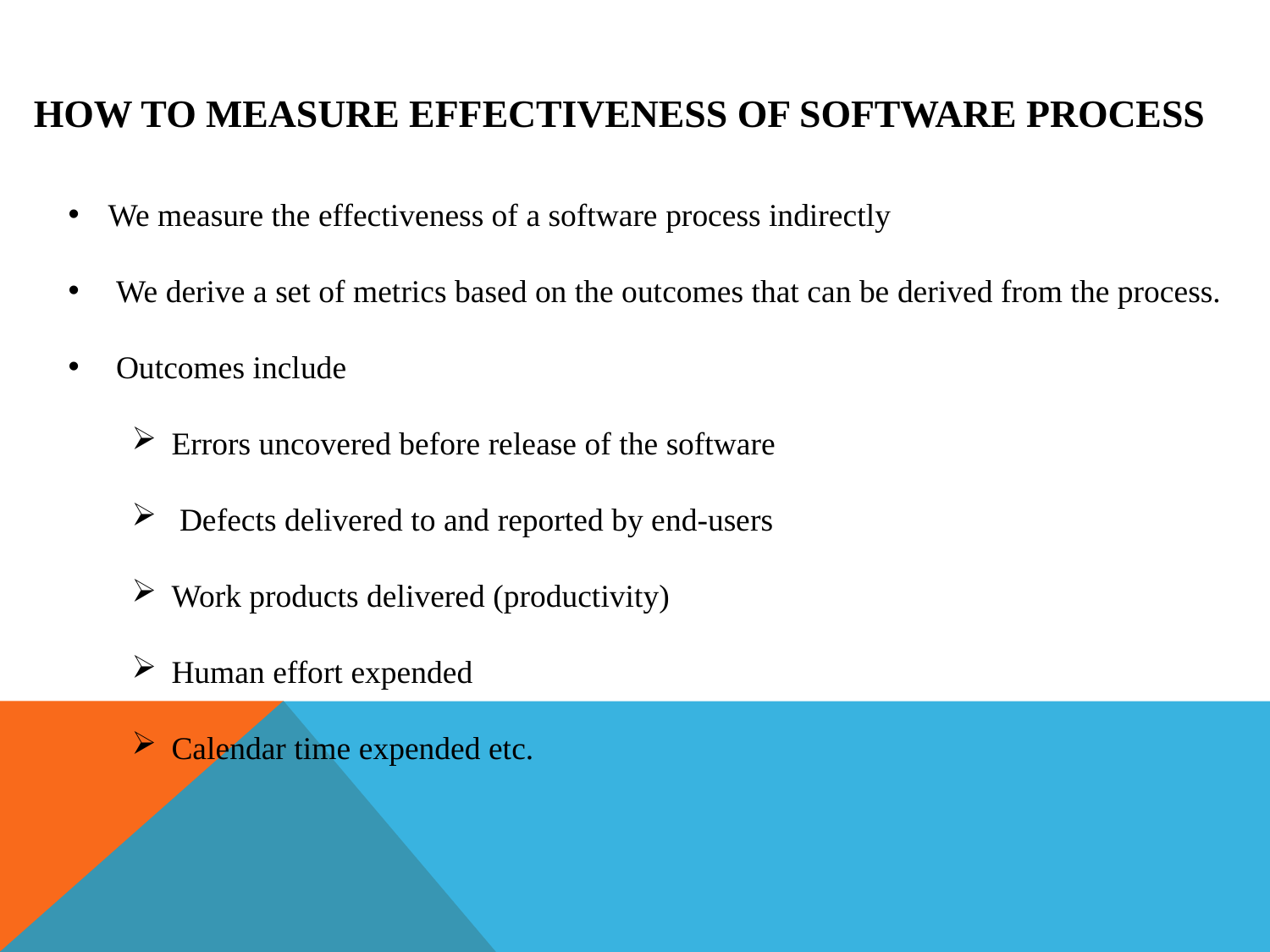

How to Measure Effectiveness of Software Process
We measure the effectiveness of a software process indirectly
 We derive a set of metrics based on the outcomes that can be derived from the process.
 Outcomes include
Errors uncovered before release of the software
 Defects delivered to and reported by end-users
Work products delivered (productivity)
Human effort expended
Calendar time expended etc.